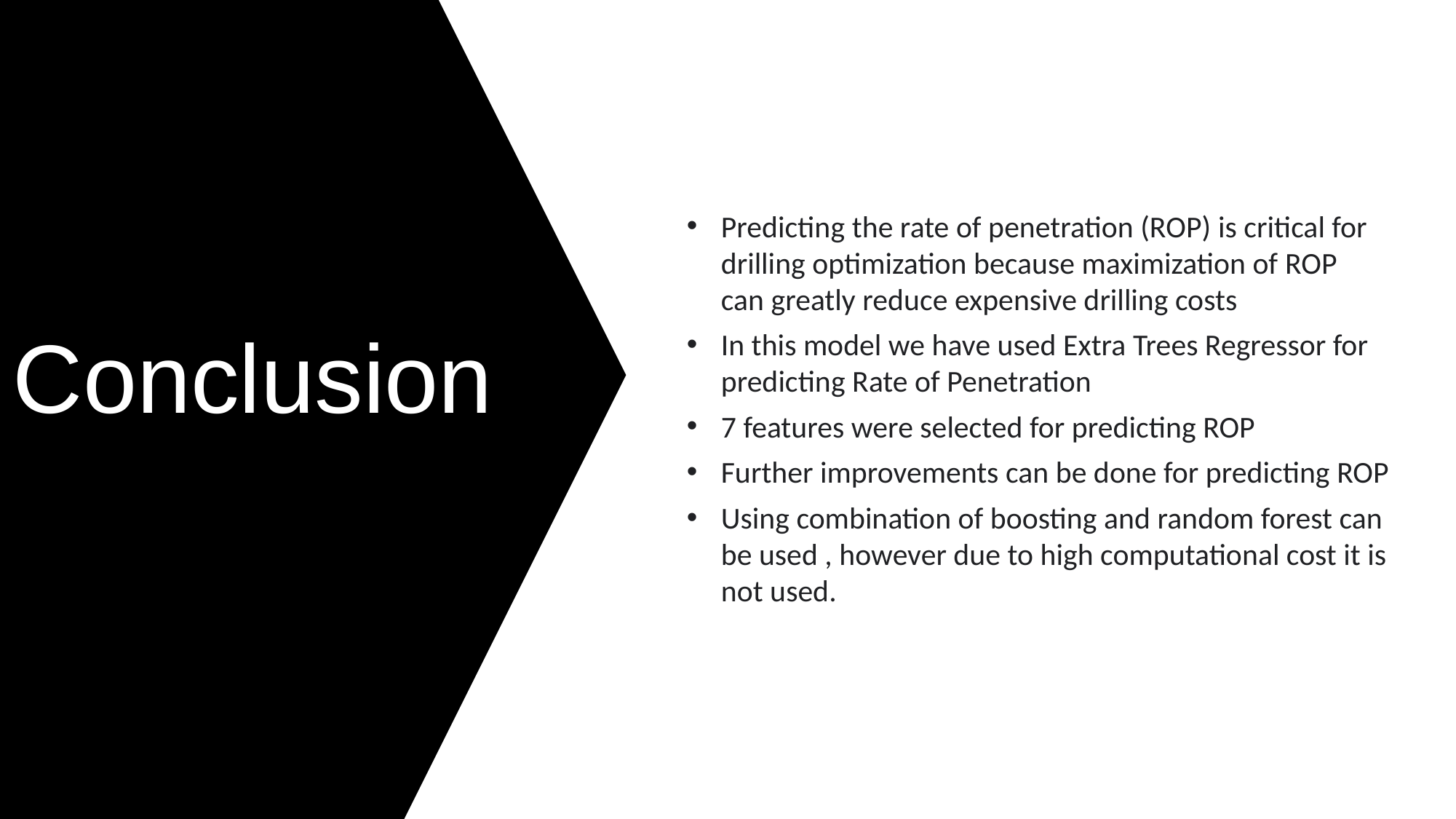

Predicting the rate of penetration (ROP) is critical for drilling optimization because maximization of ROP can greatly reduce expensive drilling costs
In this model we have used Extra Trees Regressor for predicting Rate of Penetration
7 features were selected for predicting ROP
Further improvements can be done for predicting ROP
Using combination of boosting and random forest can be used , however due to high computational cost it is not used.
Conclusion